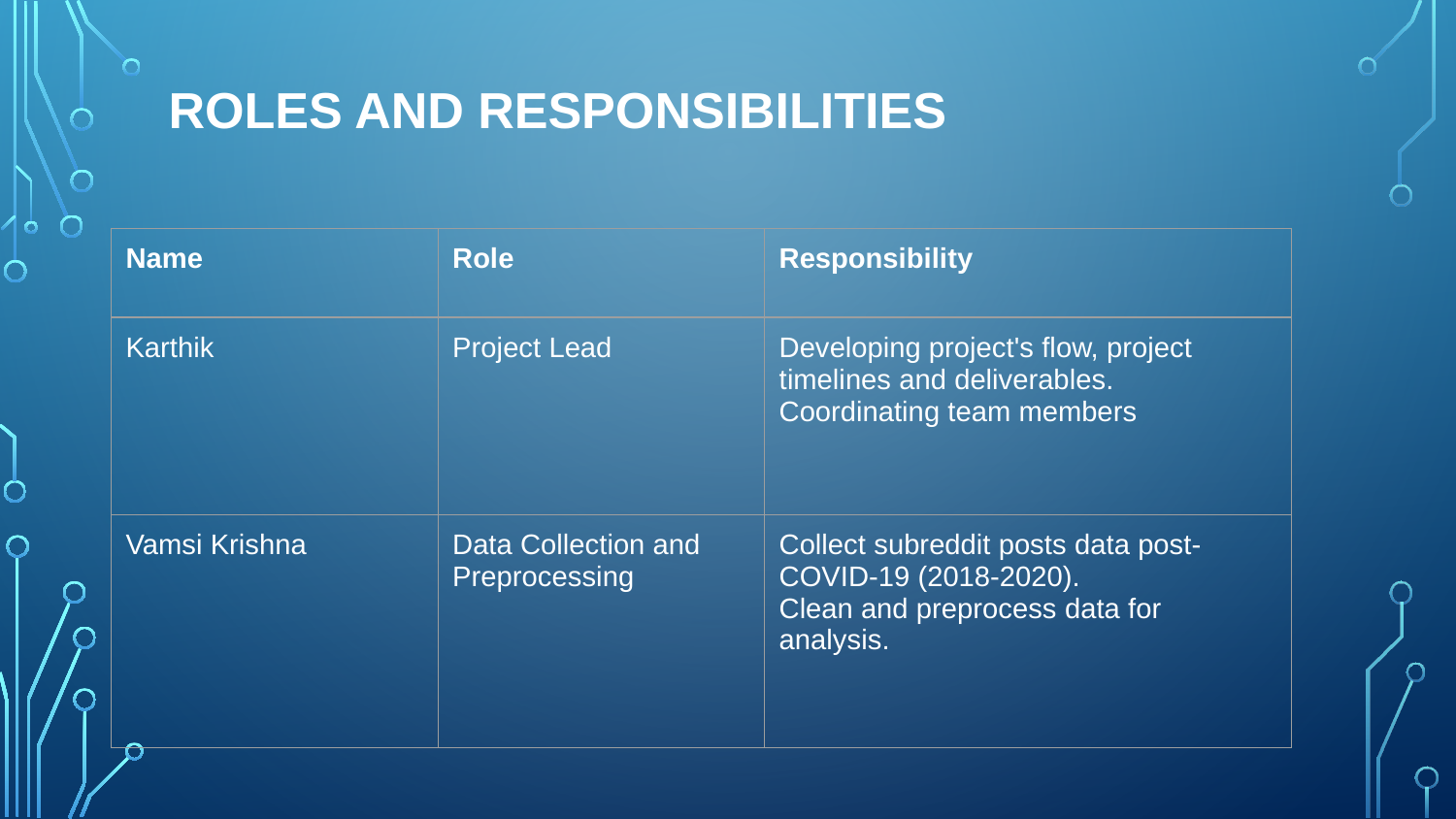

# Roles and responsibilities

| Name | Role | Responsibility |
| --- | --- | --- |
| Karthik | Project Lead | Developing project's flow, project timelines and deliverables. Coordinating team members |
| Vamsi Krishna | Data Collection and Preprocessing | Collect subreddit posts data post-COVID-19 (2018-2020). Clean and preprocess data for analysis. |